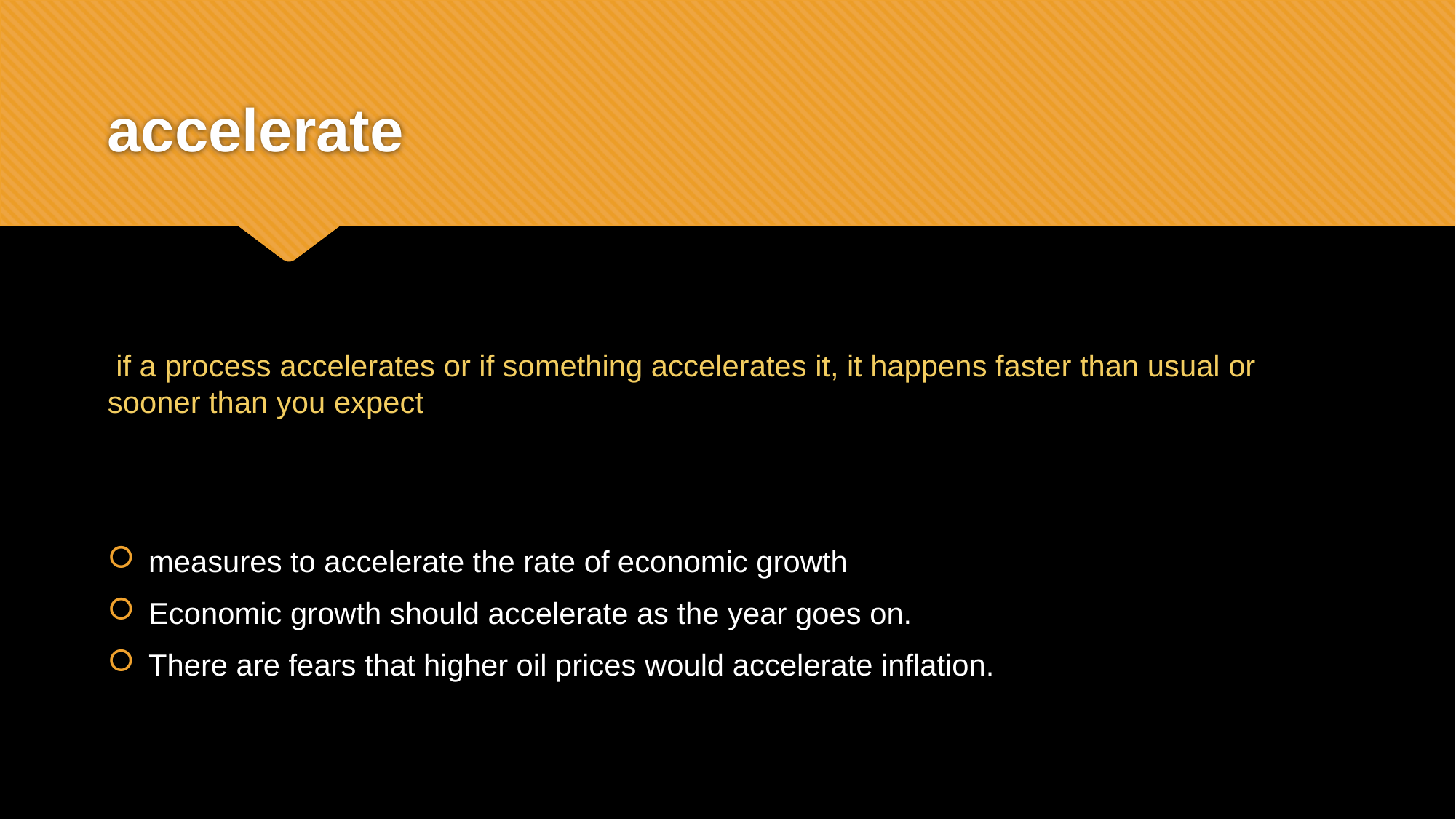

# accelerate
 if a process accelerates or if something accelerates it, it happens faster than usual or sooner than you expect
measures to accelerate the rate of economic growth
Economic growth should accelerate as the year goes on.
There are fears that higher oil prices would accelerate inflation.